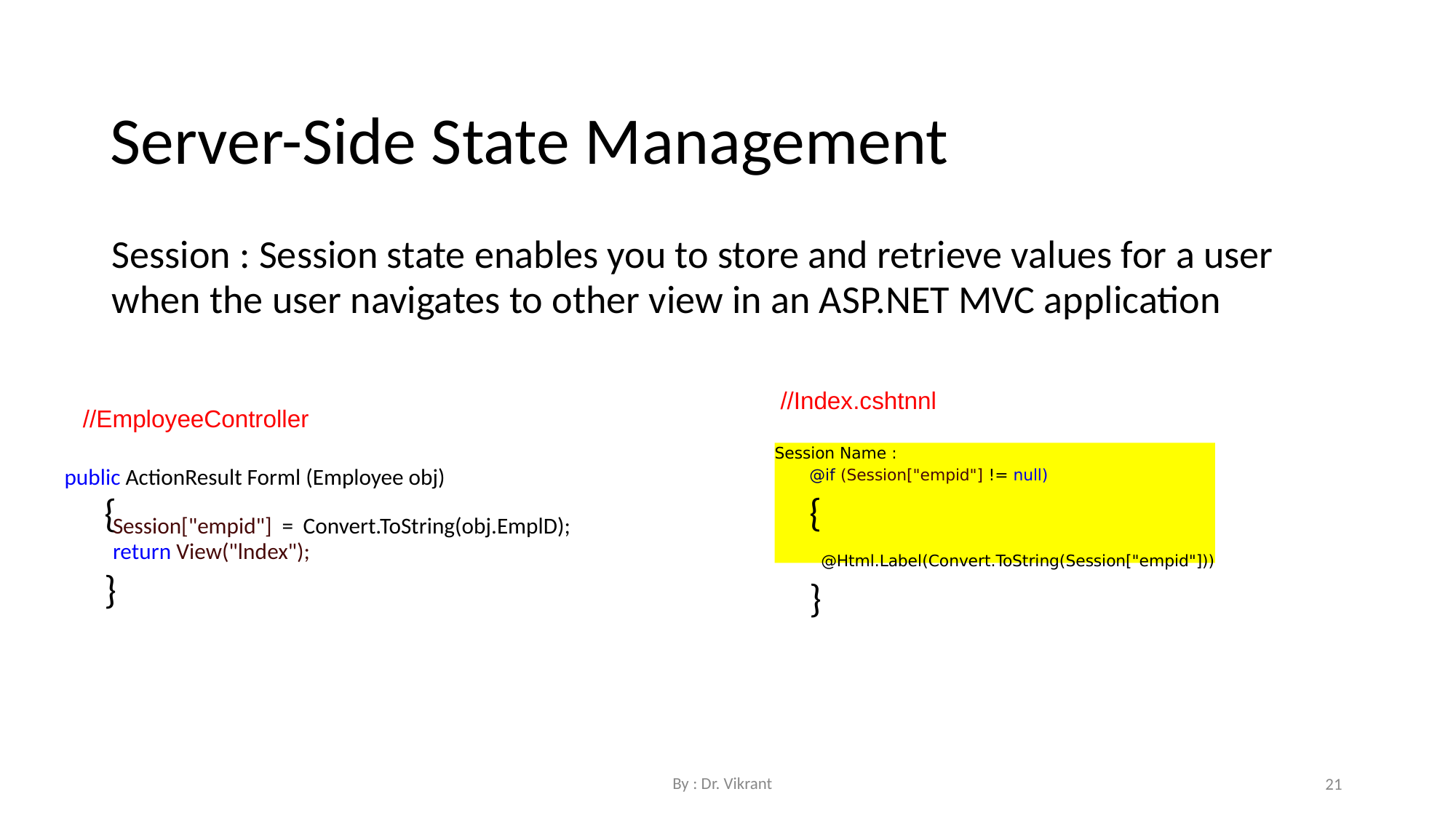

Server-Side State Management
Session : Session state enables you to store and retrieve values for a user when the user navigates to other view in an ASP.NET MVC application
//Index.cshtnnl
//EmployeeController
Session Name :
@if (Session["empid"] != null)
{
@Html.Label(Convert.ToString(Session["empid"]))
}
public ActionResult Forml (Employee obj)
{
Session["empid"] = Convert.ToString(obj.EmplD); return View("lndex");
}
By : Dr. Vikrant
21